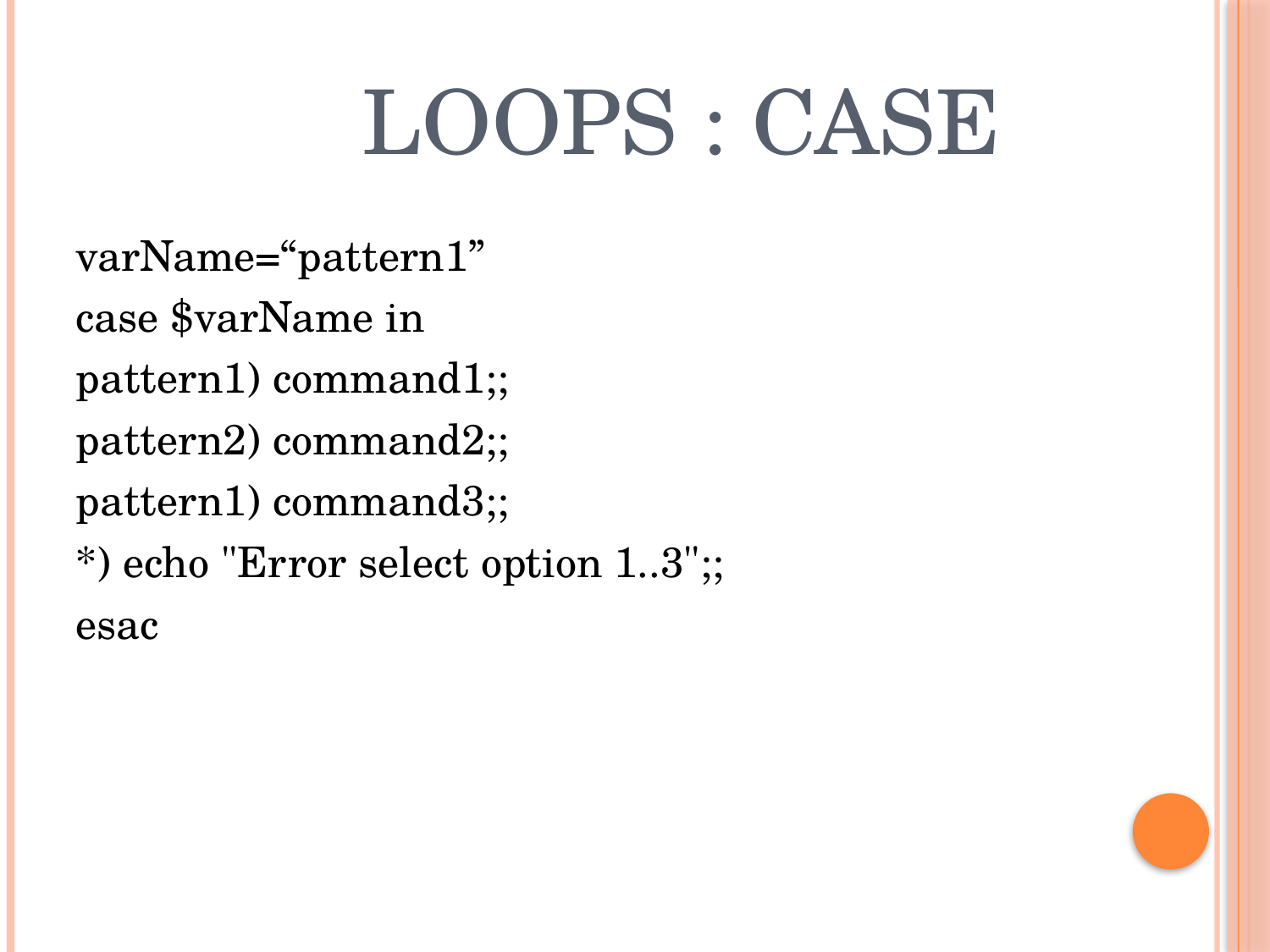

# Loops : case
varName=“pattern1”
case $varName in
pattern1) command1;;
pattern2) command2;;
pattern1) command3;;
*) echo "Error select option 1..3";;
esac